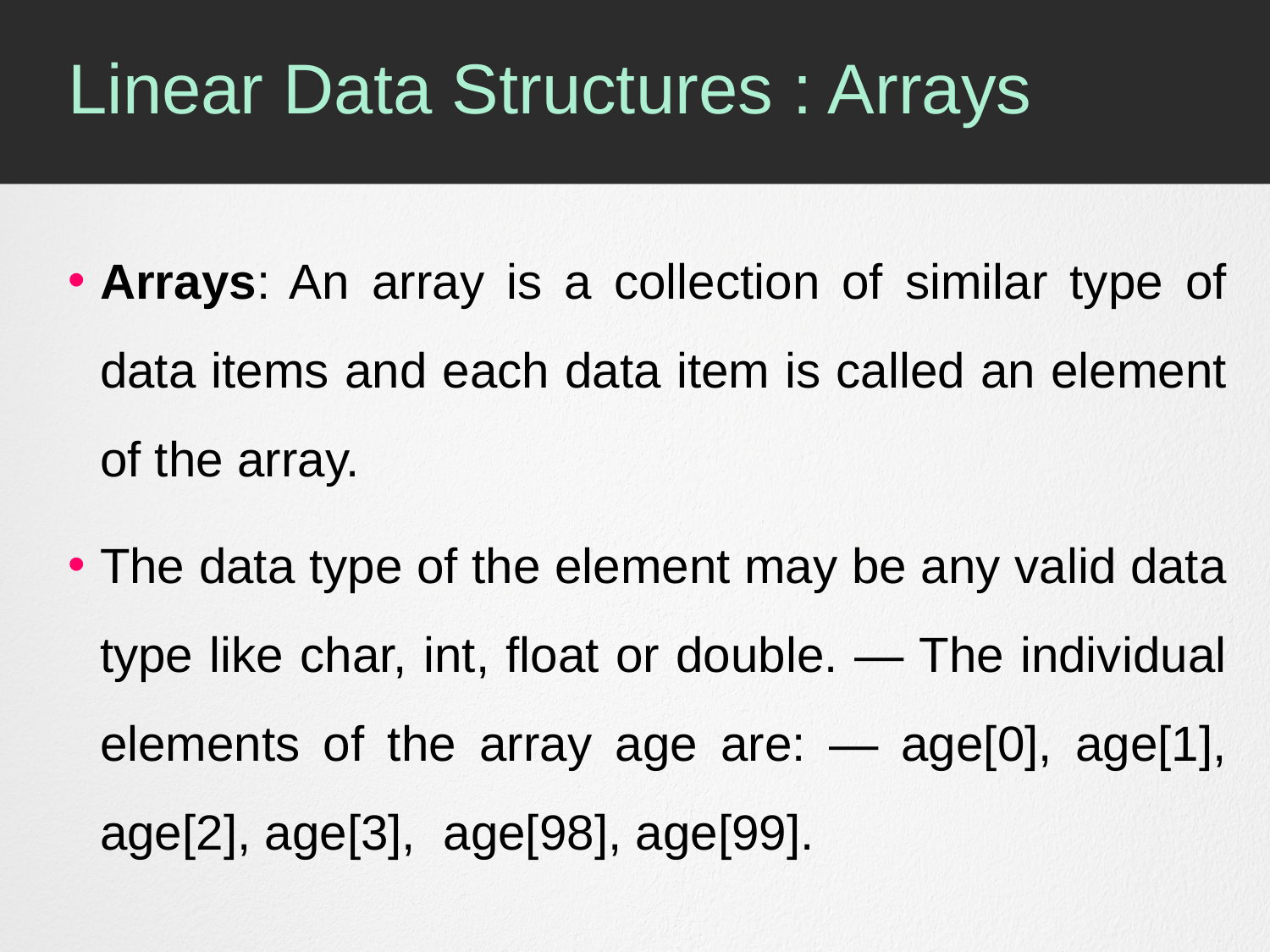

# Linear Data Structures : Arrays
Arrays: An array is a collection of similar type of data items and each data item is called an element of the array.
The data type of the element may be any valid data type like char, int, float or double. — The individual elements of the array age are: — age[0], age[1], age[2], age[3],  age[98], age[99].